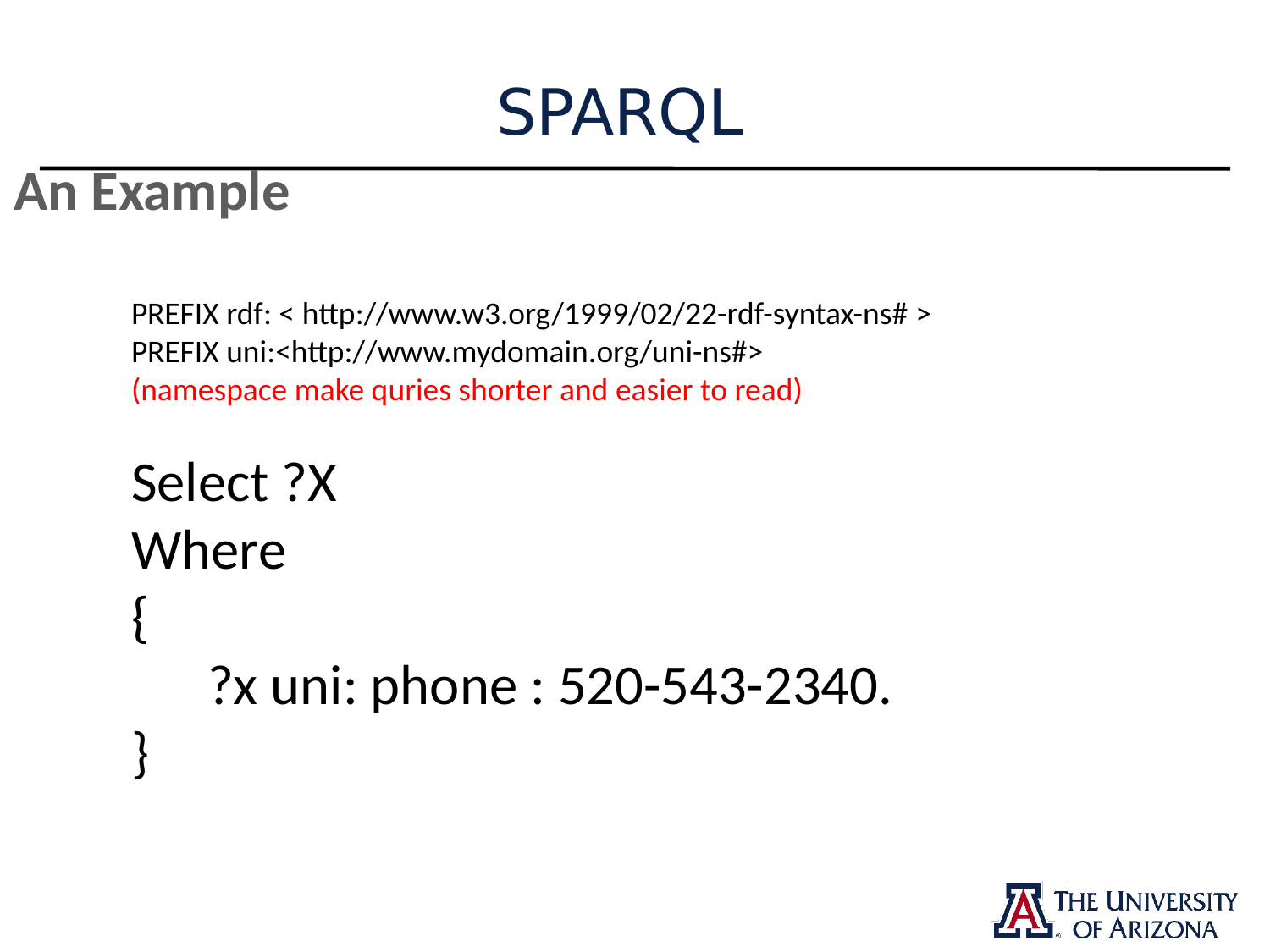

# SPARQL
An Example
PREFIX rdf: < http://www.w3.org/1999/02/22-rdf-syntax-ns# >
PREFIX uni:<http://www.mydomain.org/uni-ns#>
(namespace make quries shorter and easier to read)

Select ?X
Where
{
      ?x uni: phone : 520-543-2340.
}